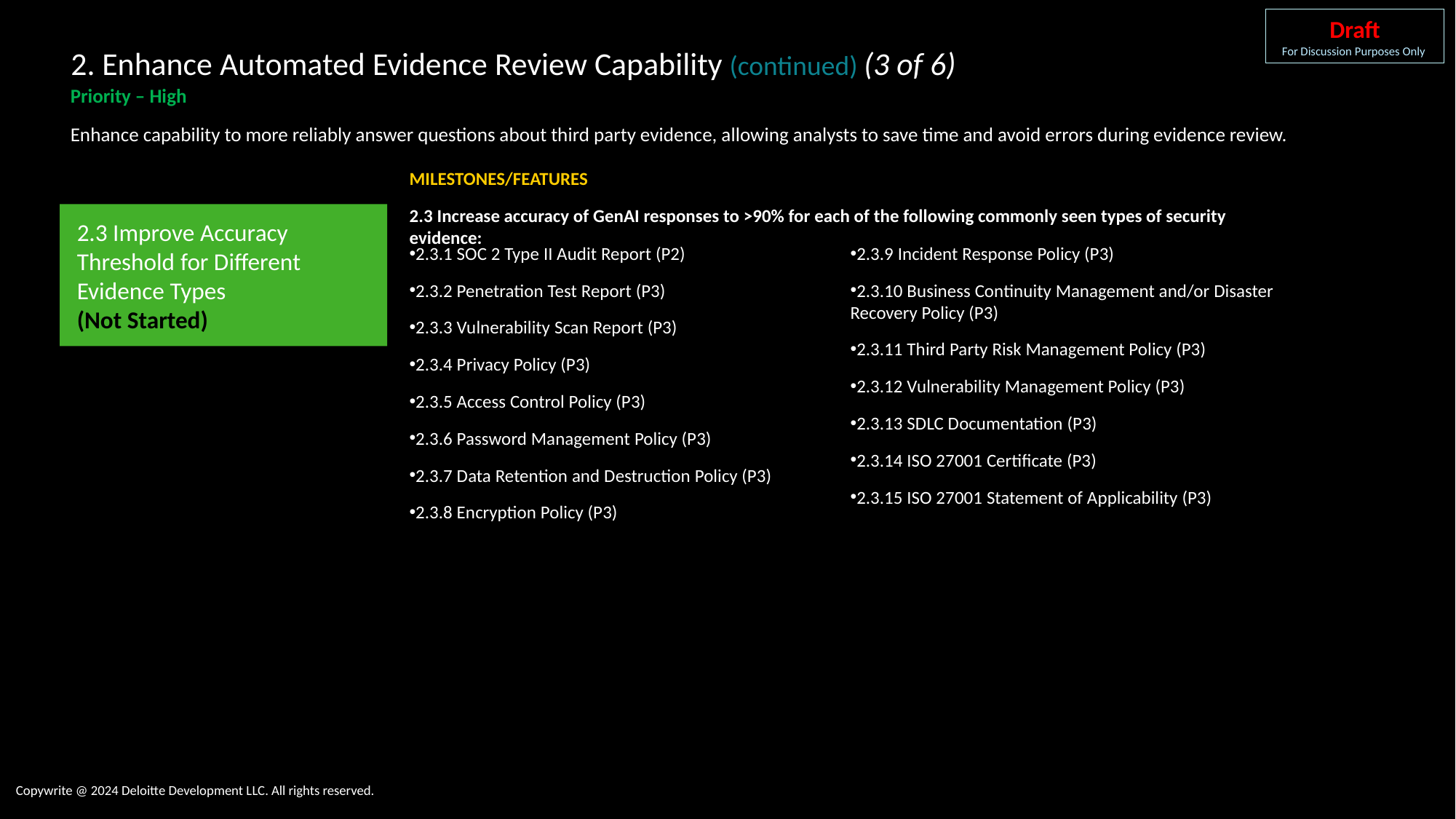

Draft
For Discussion Purposes Only
2. Enhance Automated Evidence Review Capability (continued) (3 of 6)
Priority – High
Enhance capability to more reliably answer questions about third party evidence, allowing analysts to save time and avoid errors during evidence review.
MILESTONES/FEATURES
2.3 Improve Accuracy Threshold for Different Evidence Types
(Not Started)
2.3 Increase accuracy of GenAI responses to >90% for each of the following commonly seen types of security evidence:

2.3.1 SOC 2 Type II Audit Report (P2)
2.3.2 Penetration Test Report (P3)
2.3.3 Vulnerability Scan Report (P3)
2.3.4 Privacy Policy (P3)
2.3.5 Access Control Policy (P3)
2.3.6 Password Management Policy (P3)
2.3.7 Data Retention and Destruction Policy (P3)
2.3.8 Encryption Policy (P3)

2.3.9 Incident Response Policy (P3)
2.3.10 Business Continuity Management and/or Disaster Recovery Policy (P3)
2.3.11 Third Party Risk Management Policy (P3)
2.3.12 Vulnerability Management Policy (P3)
2.3.13 SDLC Documentation (P3)
2.3.14 ISO 27001 Certificate (P3)
2.3.15 ISO 27001 Statement of Applicability (P3)

Copywrite @ 2024 Deloitte Development LLC. All rights reserved.